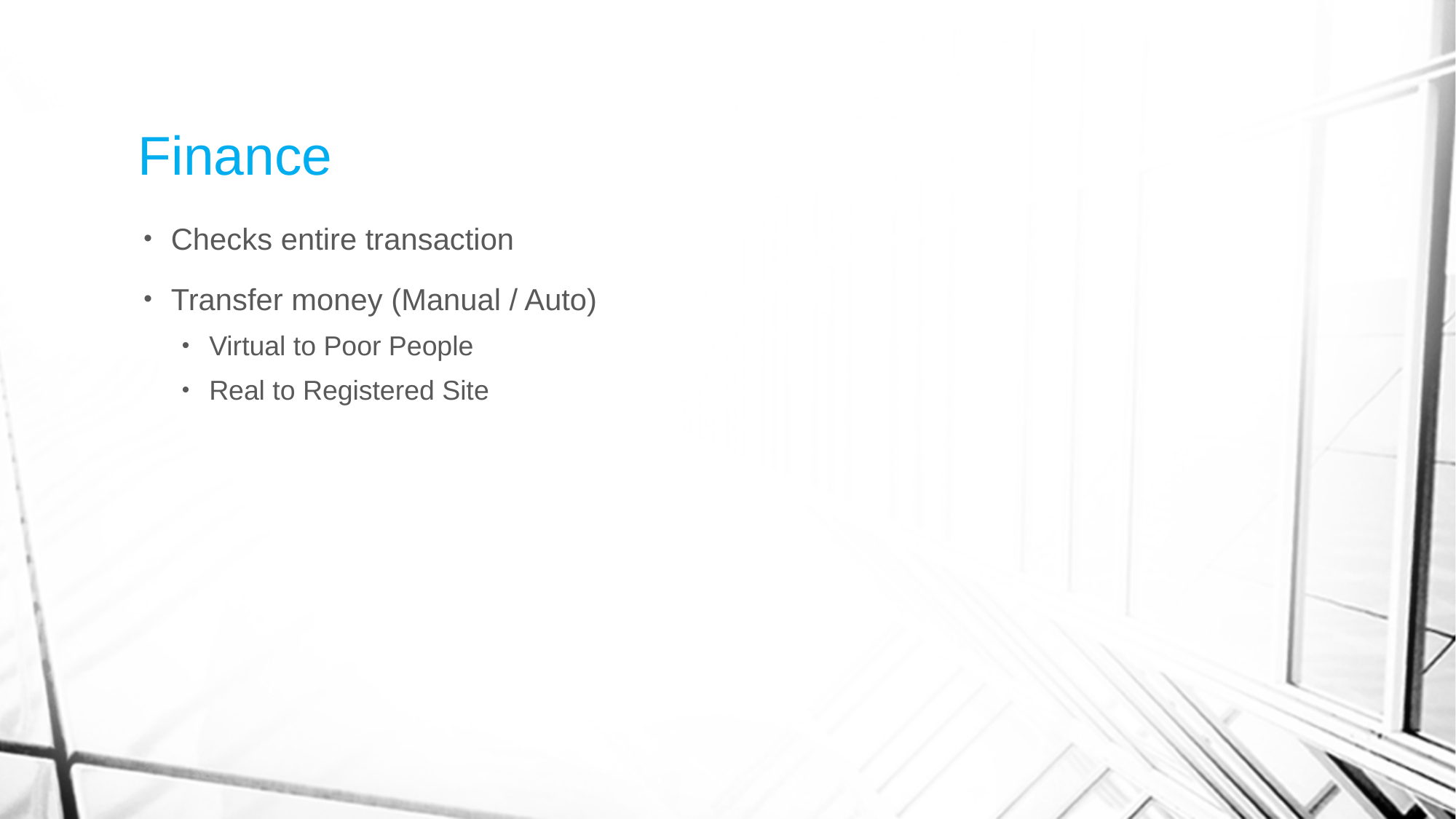

# Finance
Checks entire transaction
Transfer money (Manual / Auto)
Virtual to Poor People
Real to Registered Site